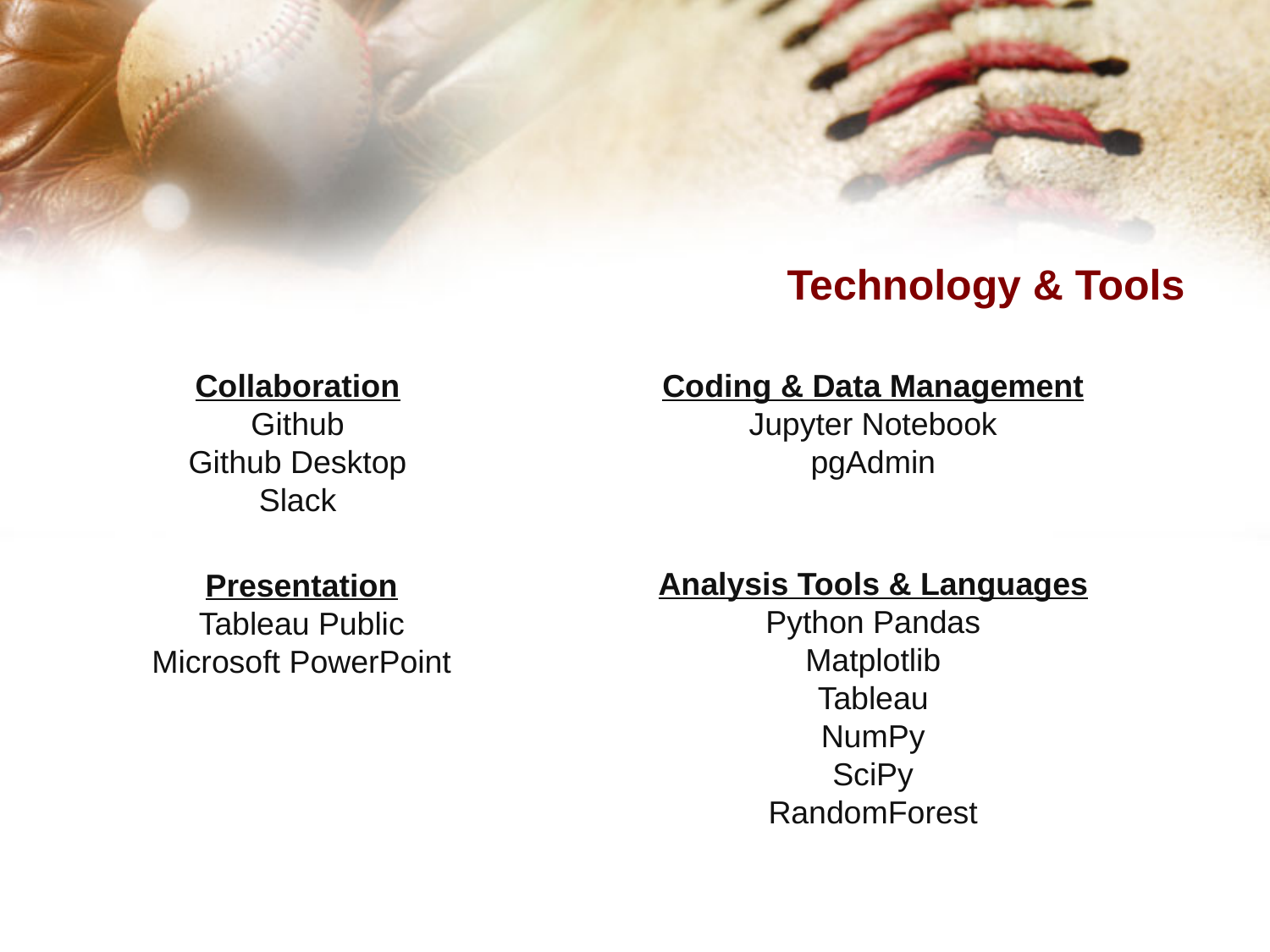

# Technology & Tools
Collaboration
Github
Github Desktop
Slack

Coding & Data Management
Jupyter Notebook
pgAdmin

Analysis Tools & Languages
Python Pandas
Matplotlib
Tableau
NumPy
SciPy
RandomForest

Presentation
Tableau Public
Microsoft PowerPoint